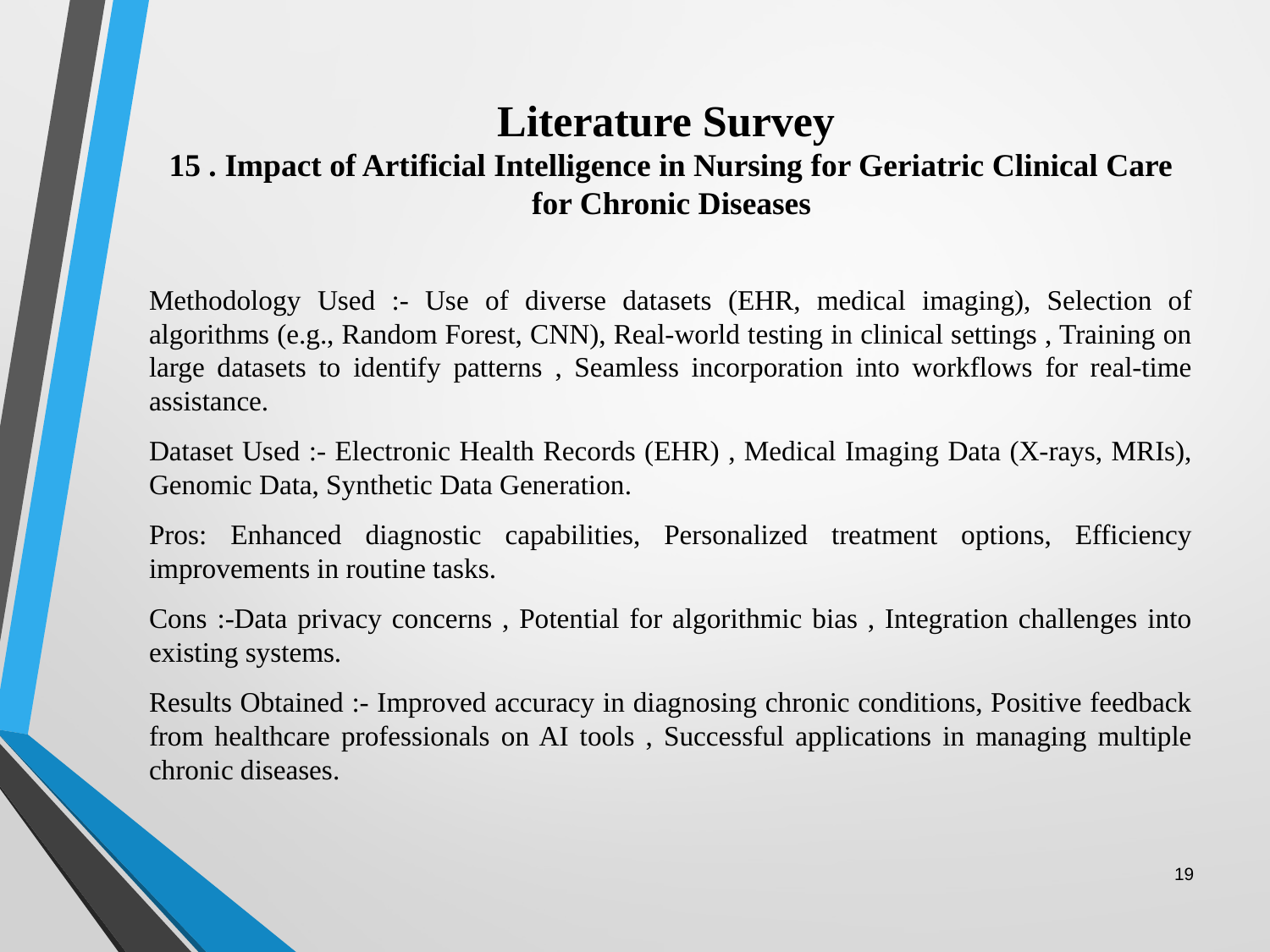

# Literature Survey 15 . Impact of Artificial Intelligence in Nursing for Geriatric Clinical Care for Chronic Diseases
Methodology Used :- Use of diverse datasets (EHR, medical imaging), Selection of algorithms (e.g., Random Forest, CNN), Real-world testing in clinical settings , Training on large datasets to identify patterns , Seamless incorporation into workflows for real-time assistance.
Dataset Used :- Electronic Health Records (EHR) , Medical Imaging Data (X-rays, MRIs), Genomic Data, Synthetic Data Generation.
Pros: Enhanced diagnostic capabilities, Personalized treatment options, Efficiency improvements in routine tasks.
Cons :-Data privacy concerns , Potential for algorithmic bias , Integration challenges into existing systems.
Results Obtained :- Improved accuracy in diagnosing chronic conditions, Positive feedback from healthcare professionals on AI tools , Successful applications in managing multiple chronic diseases.

19